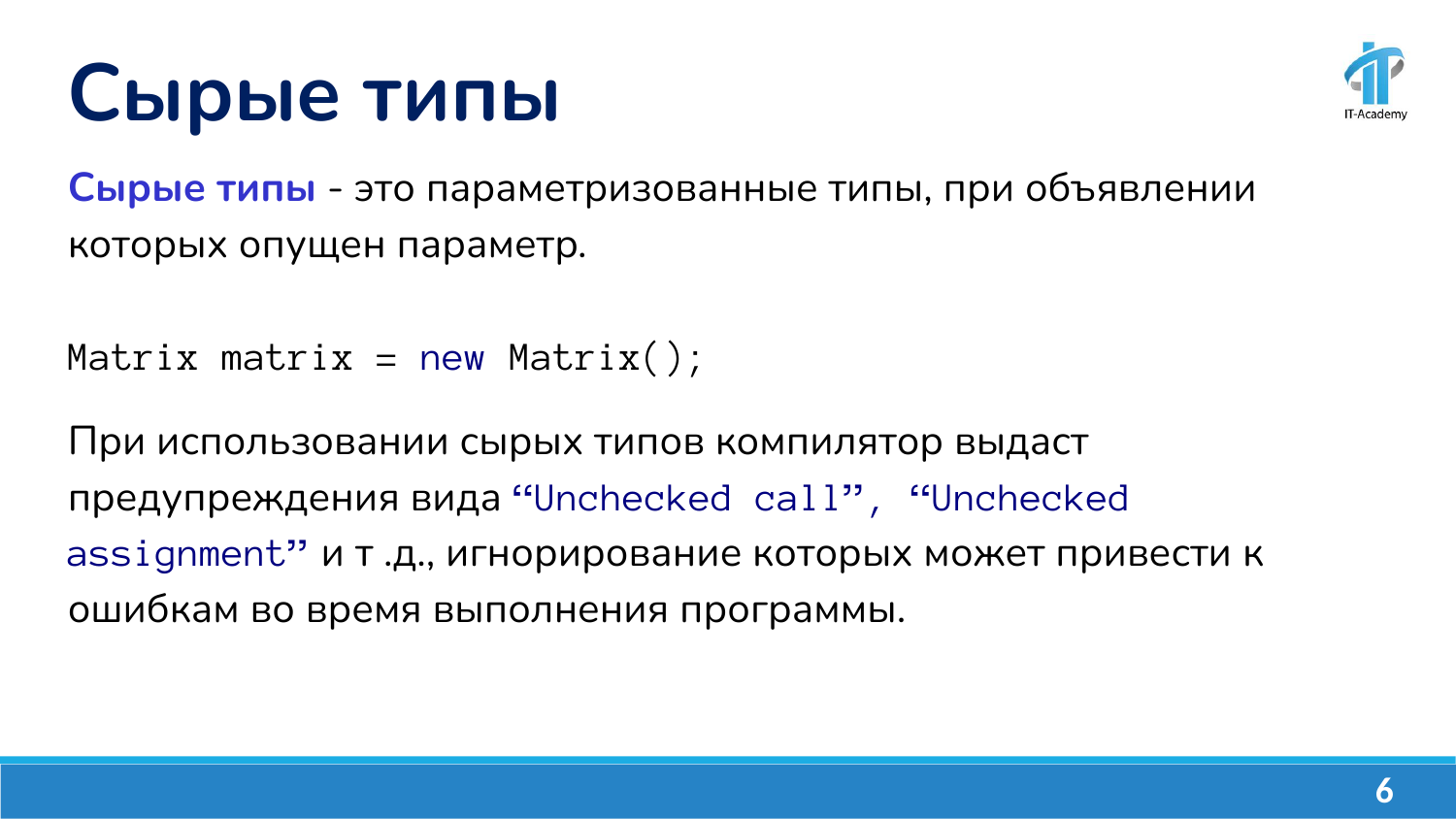

Сырые типы
Сырые типы - это параметризованные типы, при объявлении которых опущен параметр.
Matrix matrix = new Matrix();
При использовании сырых типов компилятор выдаст предупреждения вида “Unchecked call”, “Unchecked assignment” и т .д., игнорирование которых может привести к ошибкам во время выполнения программы.
6